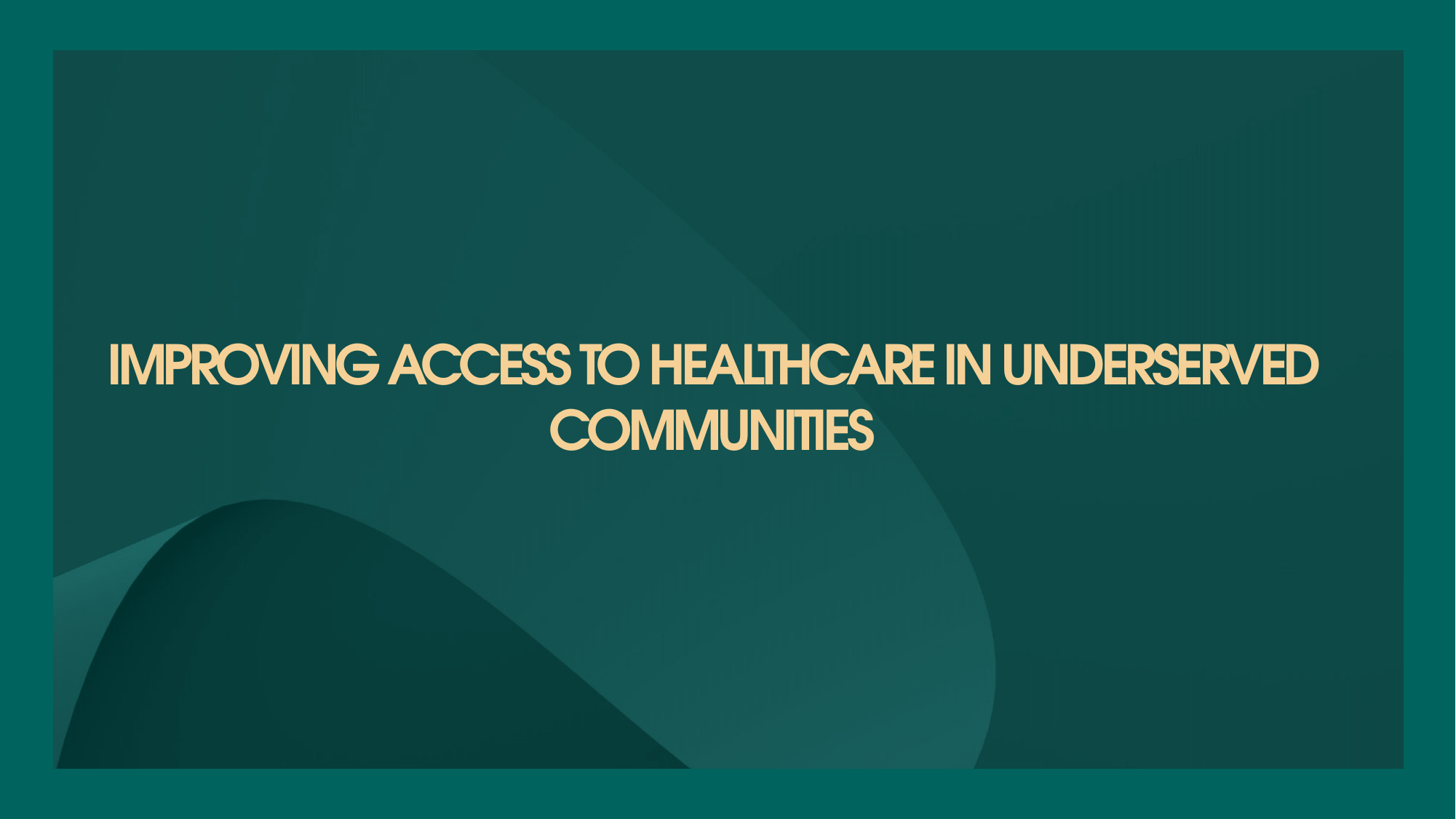

# IMPROVING ACCESS TO HEALTHCARE IN UNDERSERVED COMMUNITIES